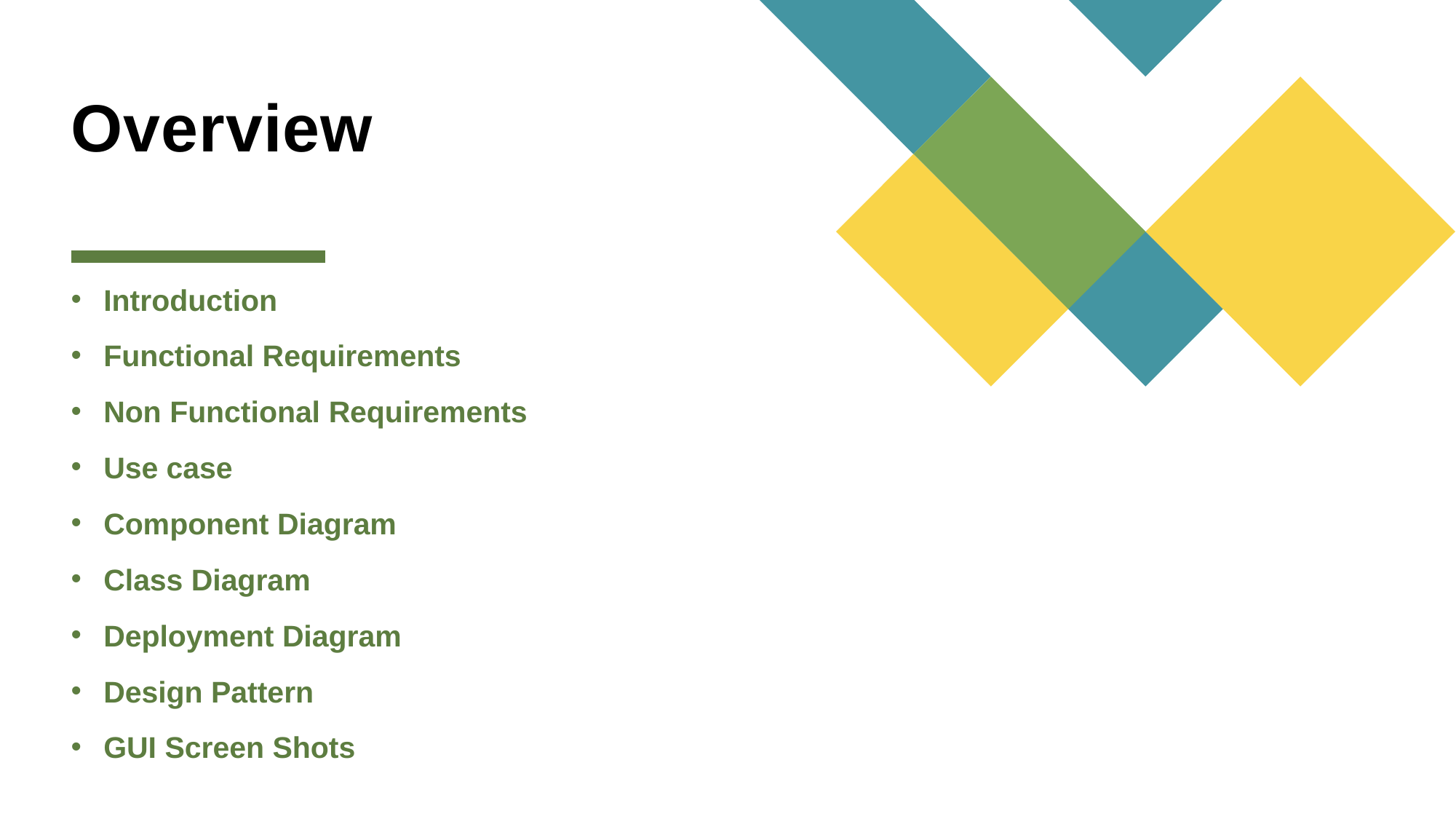

# Overview
Introduction
Functional Requirements
Non Functional Requirements
Use case
Component Diagram
Class Diagram
Deployment Diagram
Design Pattern
GUI Screen Shots